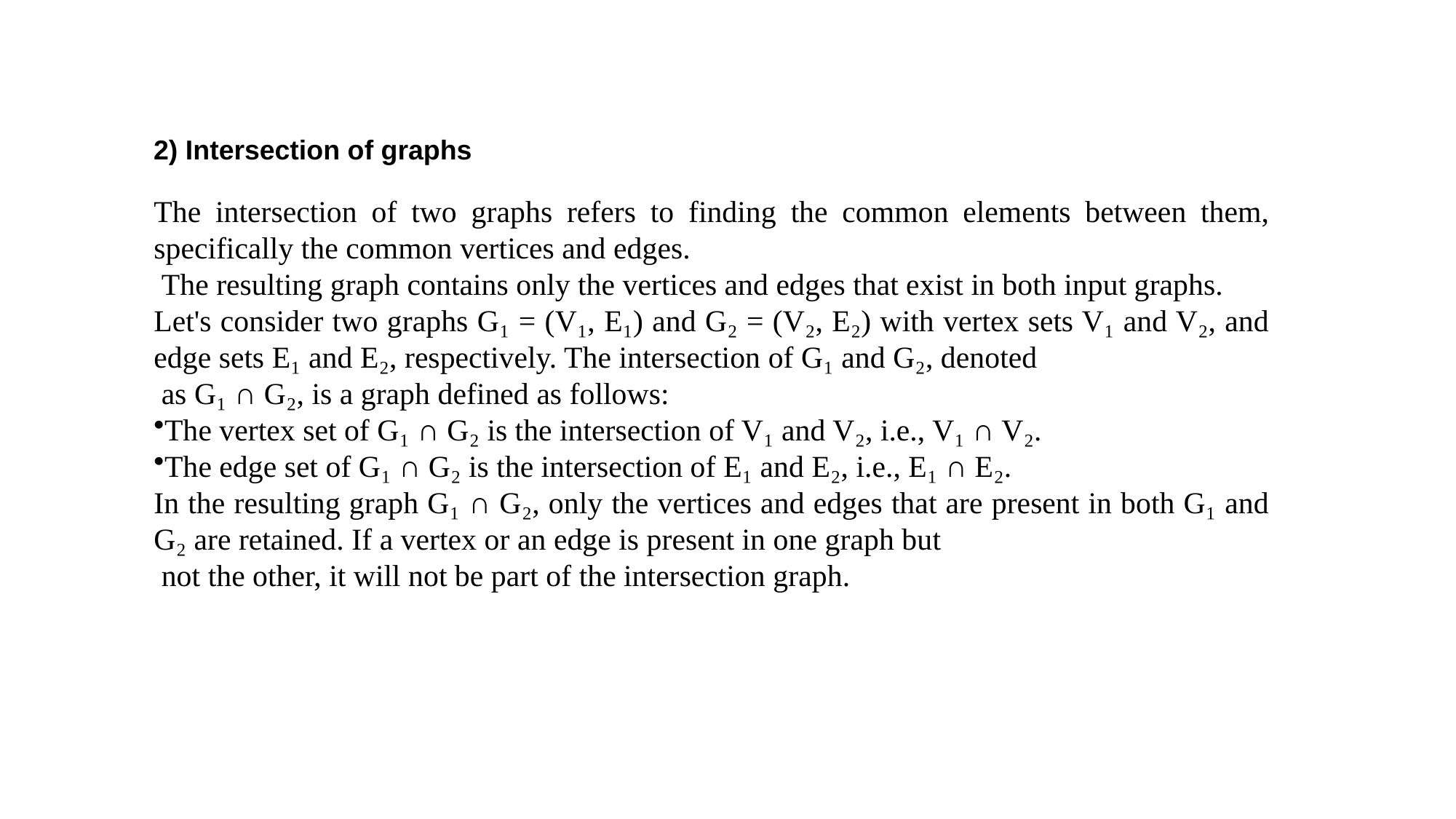

2) Intersection of graphs

The intersection of two graphs refers to finding the common elements between them, specifically the common vertices and edges.
 The resulting graph contains only the vertices and edges that exist in both input graphs.
Let's consider two graphs G₁ = (V₁, E₁) and G₂ = (V₂, E₂) with vertex sets V₁ and V₂, and edge sets E₁ and E₂, respectively. The intersection of G₁ and G₂, denoted
 as G₁ ∩ G₂, is a graph defined as follows:
The vertex set of G₁ ∩ G₂ is the intersection of V₁ and V₂, i.e., V₁ ∩ V₂.
The edge set of G₁ ∩ G₂ is the intersection of E₁ and E₂, i.e., E₁ ∩ E₂.
In the resulting graph G₁ ∩ G₂, only the vertices and edges that are present in both G₁ and G₂ are retained. If a vertex or an edge is present in one graph but
 not the other, it will not be part of the intersection graph.